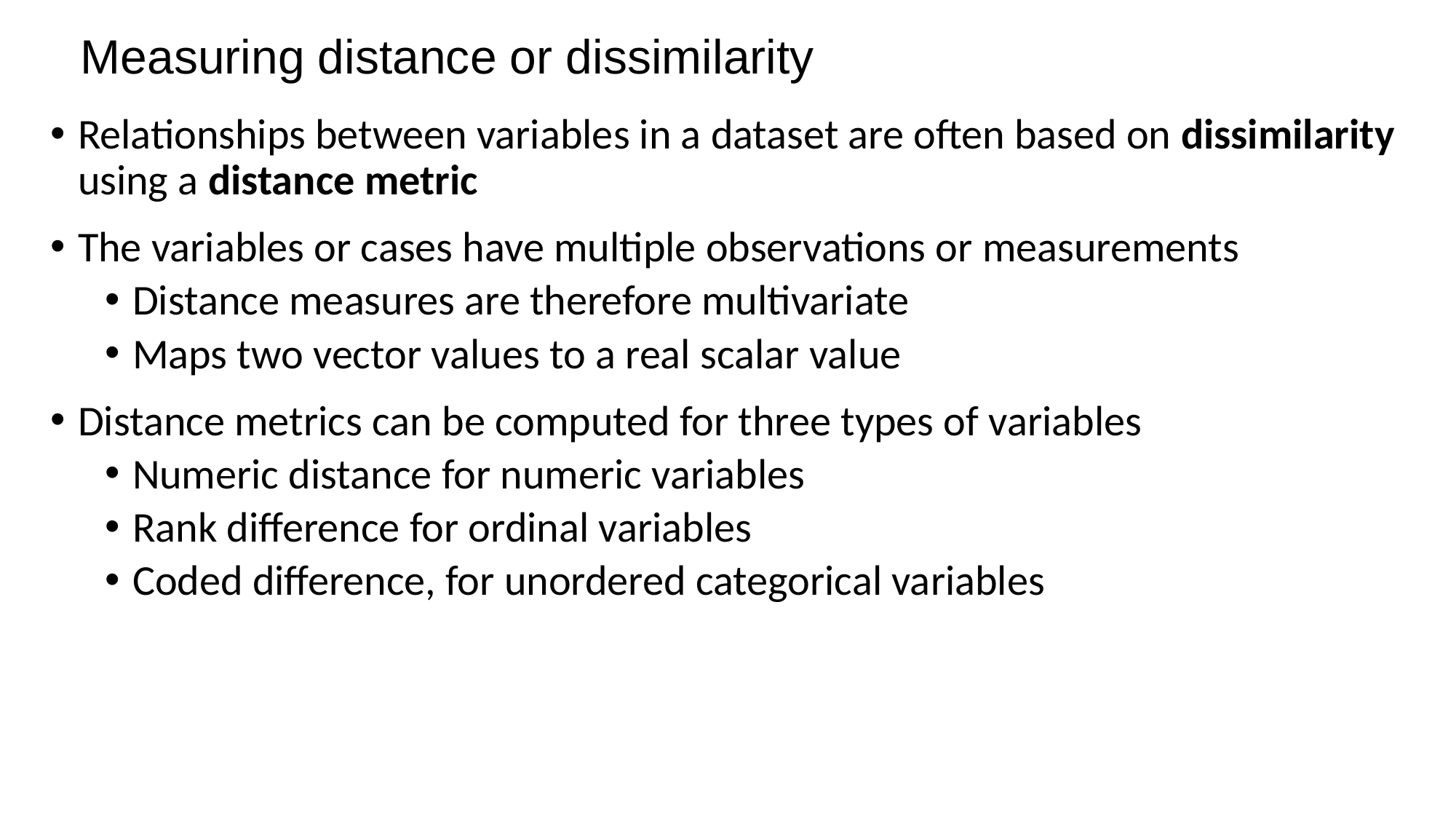

# Measuring distance or dissimilarity
Relationships between variables in a dataset are often based on dissimilarity using a distance metric
The variables or cases have multiple observations or measurements
Distance measures are therefore multivariate
Maps two vector values to a real scalar value
Distance metrics can be computed for three types of variables
Numeric distance for numeric variables
Rank difference for ordinal variables
Coded difference, for unordered categorical variables